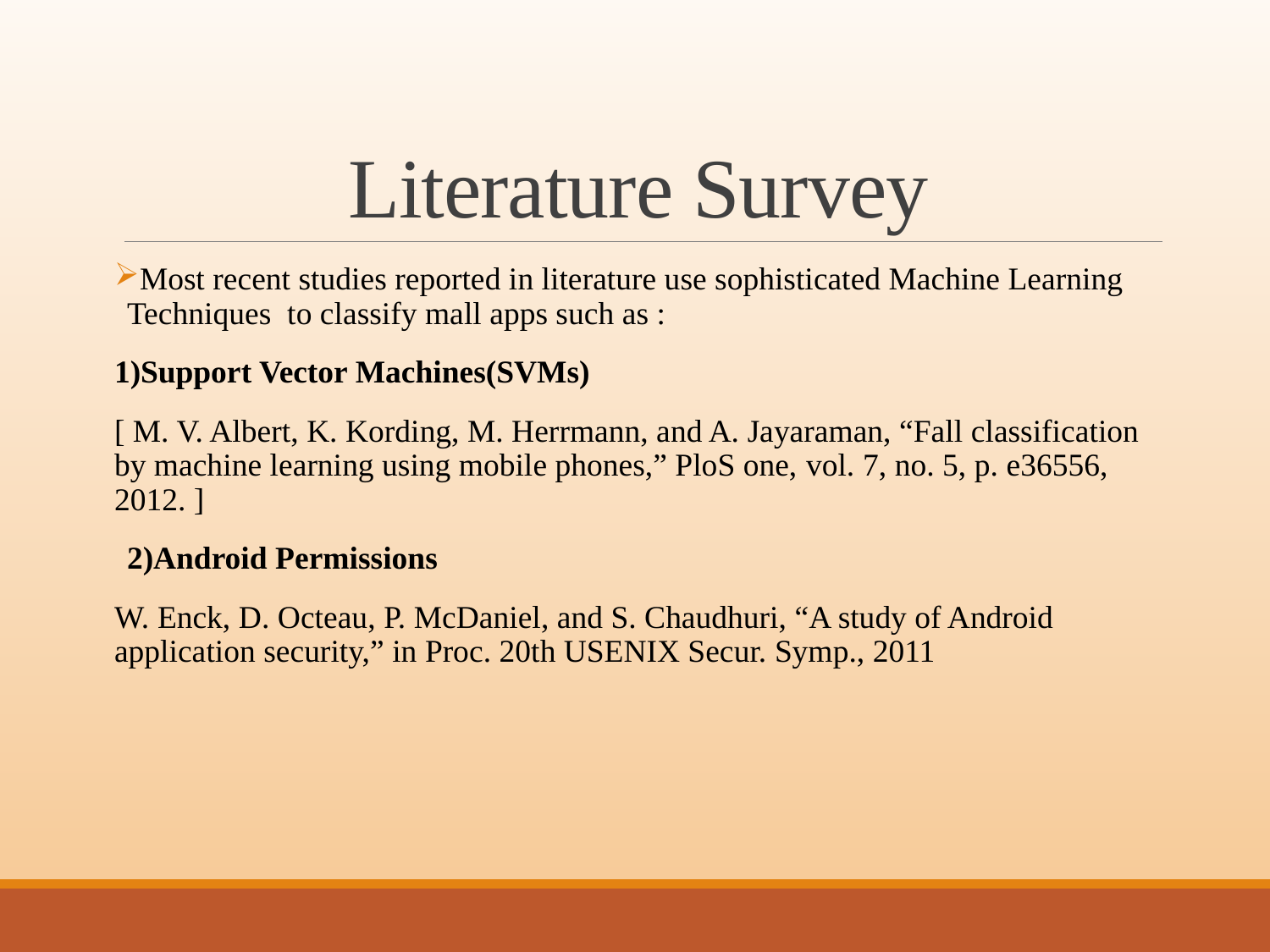

# Literature Survey
Most recent studies reported in literature use sophisticated Machine Learning Techniques  to classify mall apps such as :
1)Support Vector Machines(SVMs)
[ M. V. Albert, K. Kording, M. Herrmann, and A. Jayaraman, “Fall classification by machine learning using mobile phones,” PloS one, vol. 7, no. 5, p. e36556, 2012. ]
2)Android Permissions
W. Enck, D. Octeau, P. McDaniel, and S. Chaudhuri, “A study of Android application security,” in Proc. 20th USENIX Secur. Symp., 2011